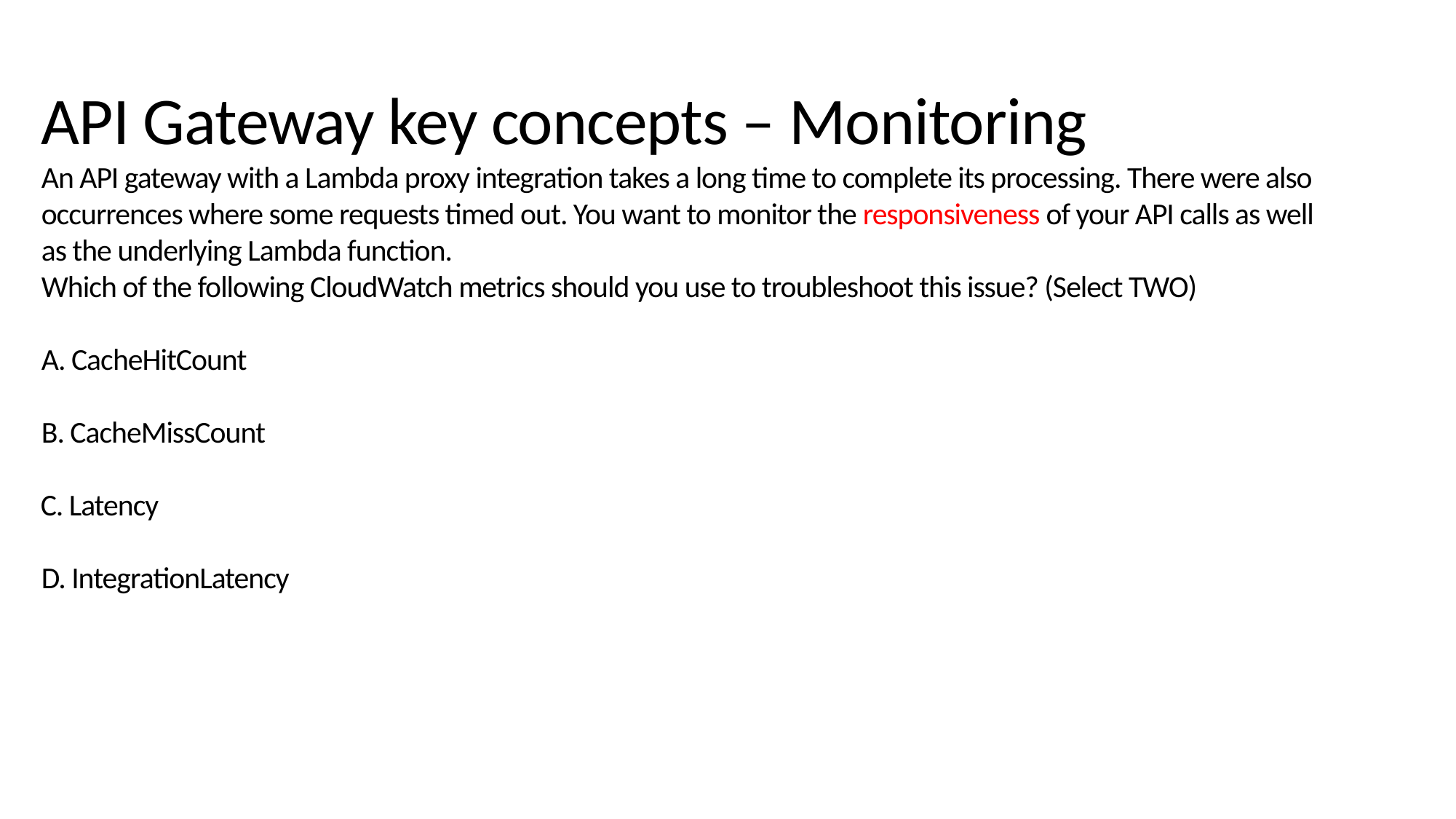

# API Gateway key concepts – Monitoring An API gateway with a Lambda proxy integration takes a long time to complete its processing. There were also occurrences where some requests timed out. You want to monitor the responsiveness of your API calls as well as the underlying Lambda function. Which of the following CloudWatch metrics should you use to troubleshoot this issue? (Select TWO) ​ A. CacheHitCount ​ B. CacheMissCount ​C. Latency ​ D. IntegrationLatency